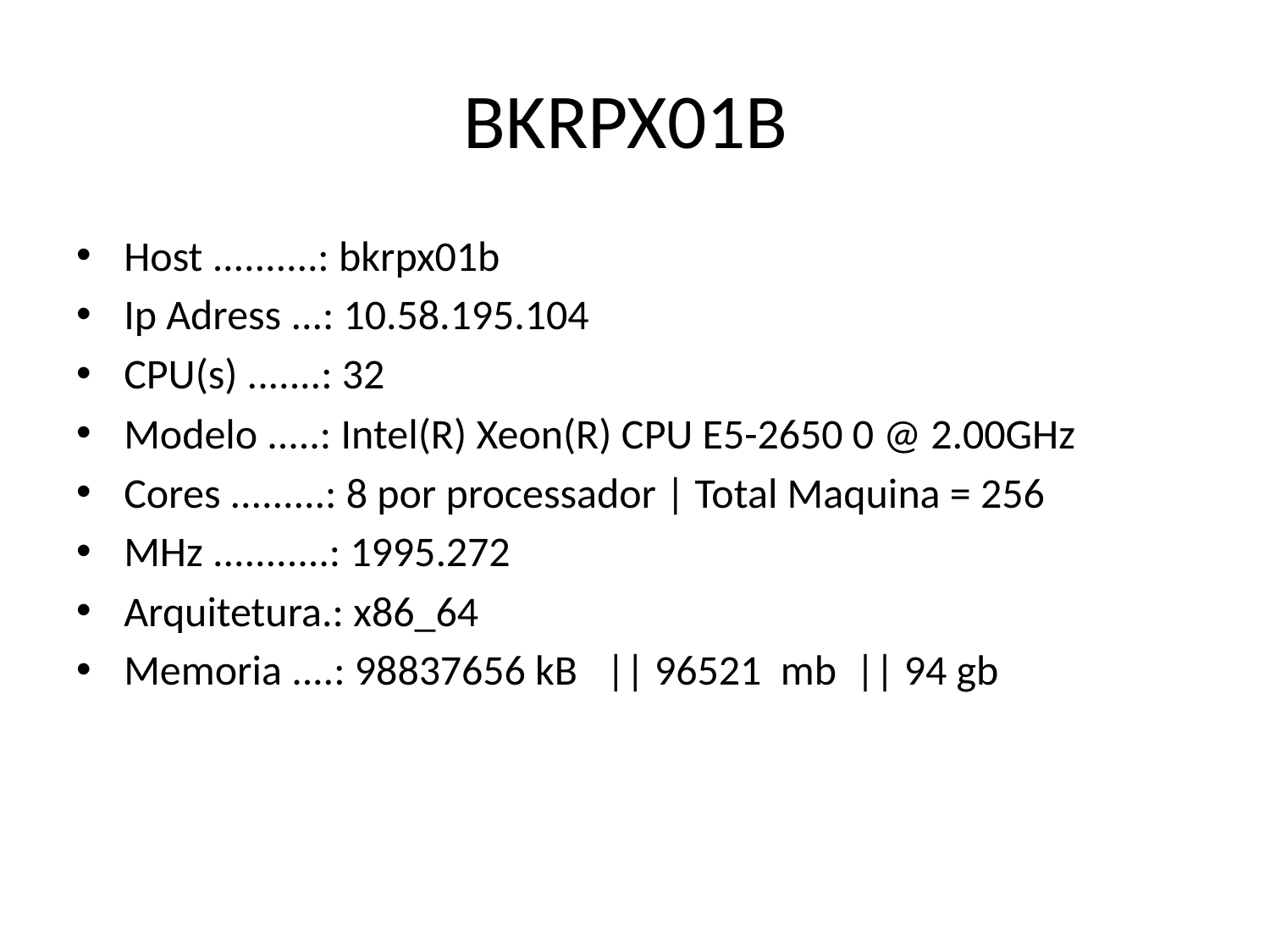

# BKRPX01B
Host ..........: bkrpx01b
Ip Adress ...: 10.58.195.104
CPU(s) .......: 32
Modelo .....: Intel(R) Xeon(R) CPU E5-2650 0 @ 2.00GHz
Cores .........: 8 por processador | Total Maquina = 256
MHz ...........: 1995.272
Arquitetura.: x86_64
Memoria ....: 98837656 kB   || 96521  mb  || 94 gb